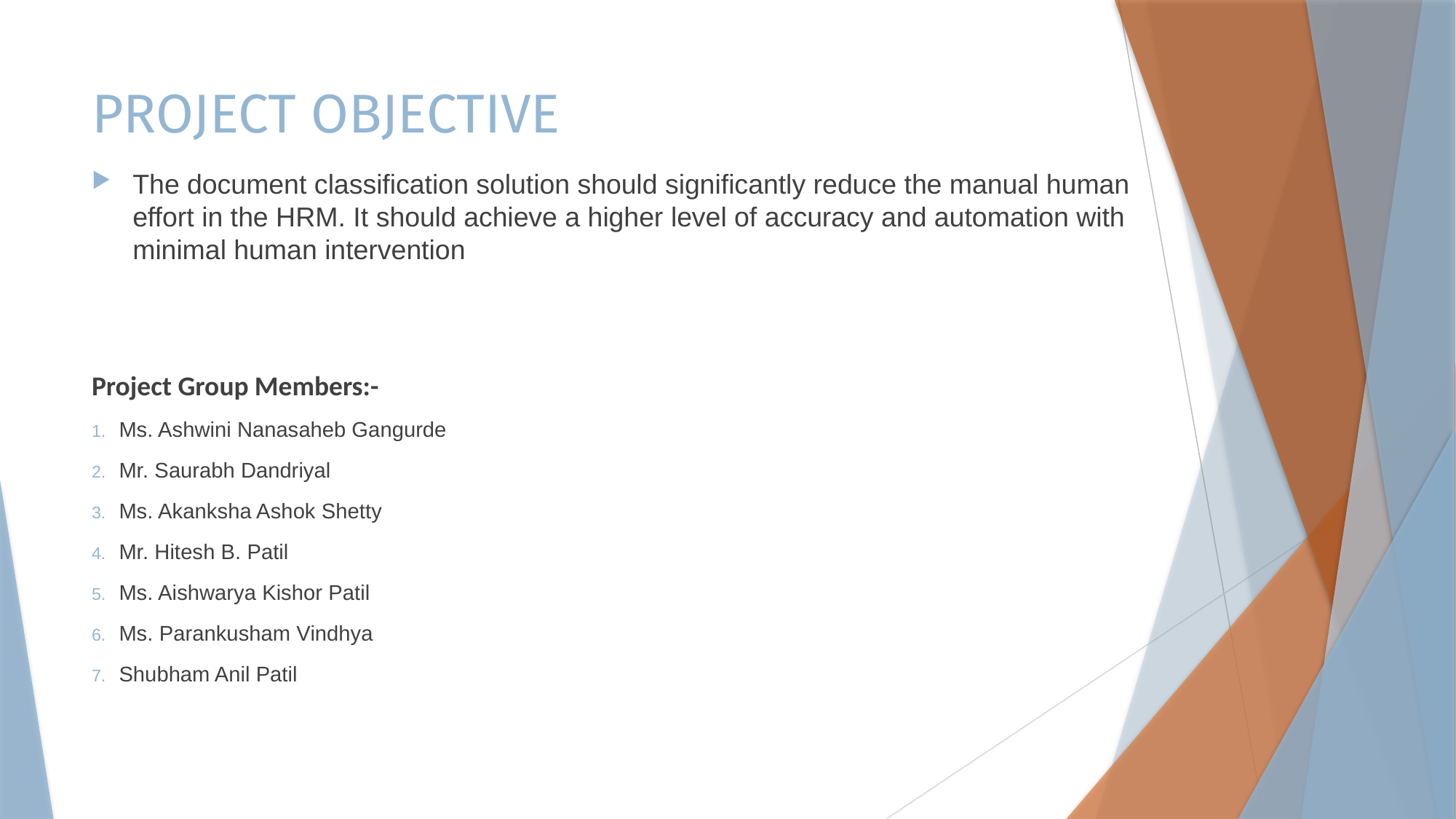

# PROJECT OBJECTIVE
The document classification solution should significantly reduce the manual human effort in the HRM. It should achieve a higher level of accuracy and automation with minimal human intervention

Project Group Members:-
Ms. Ashwini Nanasaheb Gangurde
Mr. Saurabh Dandriyal
Ms. Akanksha Ashok Shetty
Mr. Hitesh B. Patil
Ms. Aishwarya Kishor Patil
Ms. Parankusham Vindhya
Shubham Anil Patil